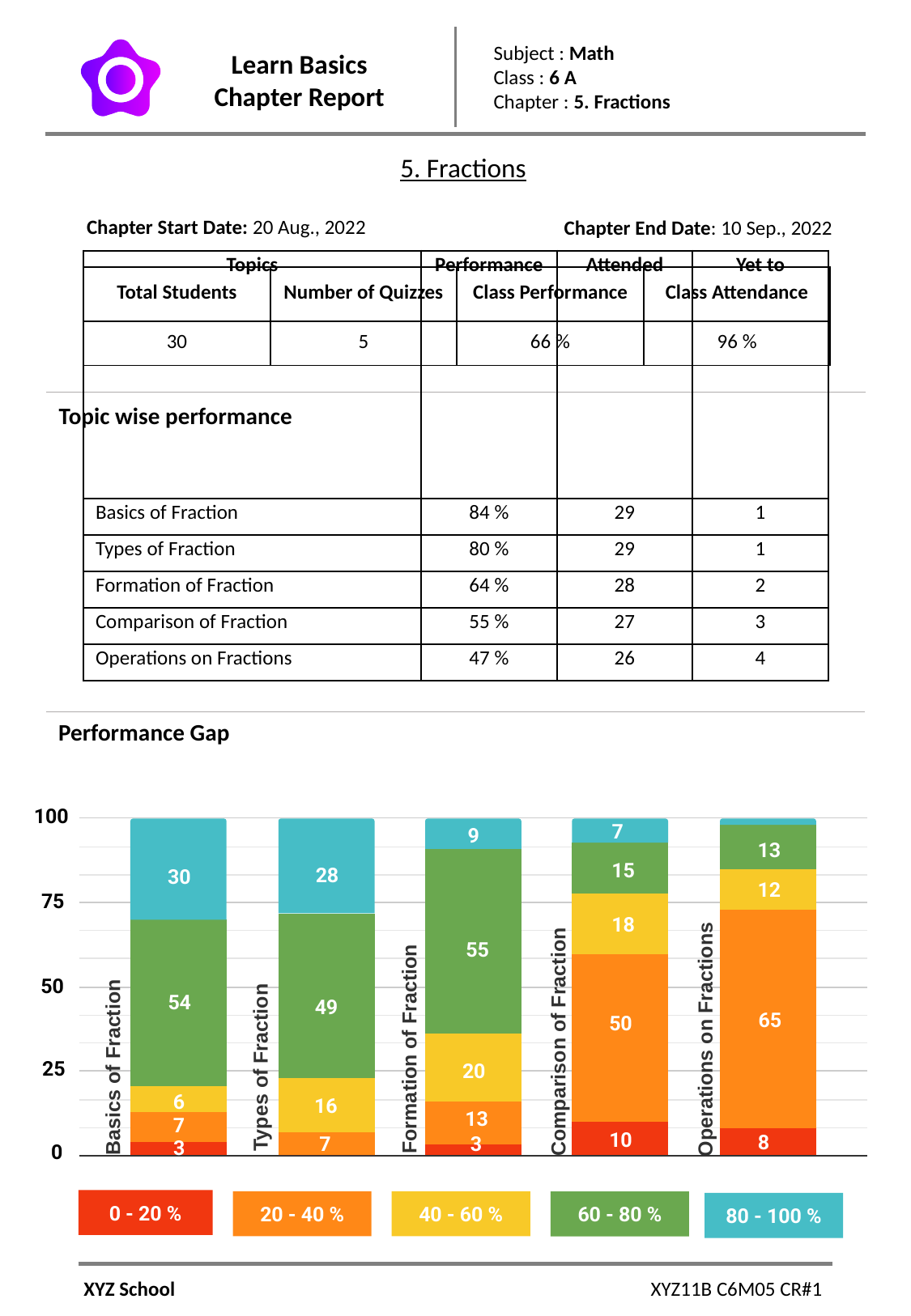

Subject : Math
Class : 6 A
Chapter : 5. Fractions
5. Fractions
Chapter Start Date: 20 Aug., 2022
Chapter End Date: 10 Sep., 2022
| Topics | Performance | Attended | Yet to |
| --- | --- | --- | --- |
| Basics of Fraction | 84 % | 29 | 1 |
| Types of Fraction | 80 % | 29 | 1 |
| Formation of Fraction | 64 % | 28 | 2 |
| Comparison of Fraction | 55 % | 27 | 3 |
| Operations on Fractions | 47 % | 26 | 4 |
| Total Students | Number of Quizzes | Class Performance | Class Attendance |
| --- | --- | --- | --- |
| 30 | 5 | 66 % | 96 % |
Topic wise performance
Performance Gap

100

7
9

13

15
28
30

12

75

18

55

50

54

49
65
50

Operations on Fractions
Comparison of Fraction

Formation of Fraction

Basics of Fraction
Types of Fraction
25
20

6
16
13

7
10

8
7
3

3

0

0 - 20 %
20 - 40 %
40 - 60 %
60 - 80 %
80 - 100 %
XYZ School
XYZ11B C6M05 CR#1